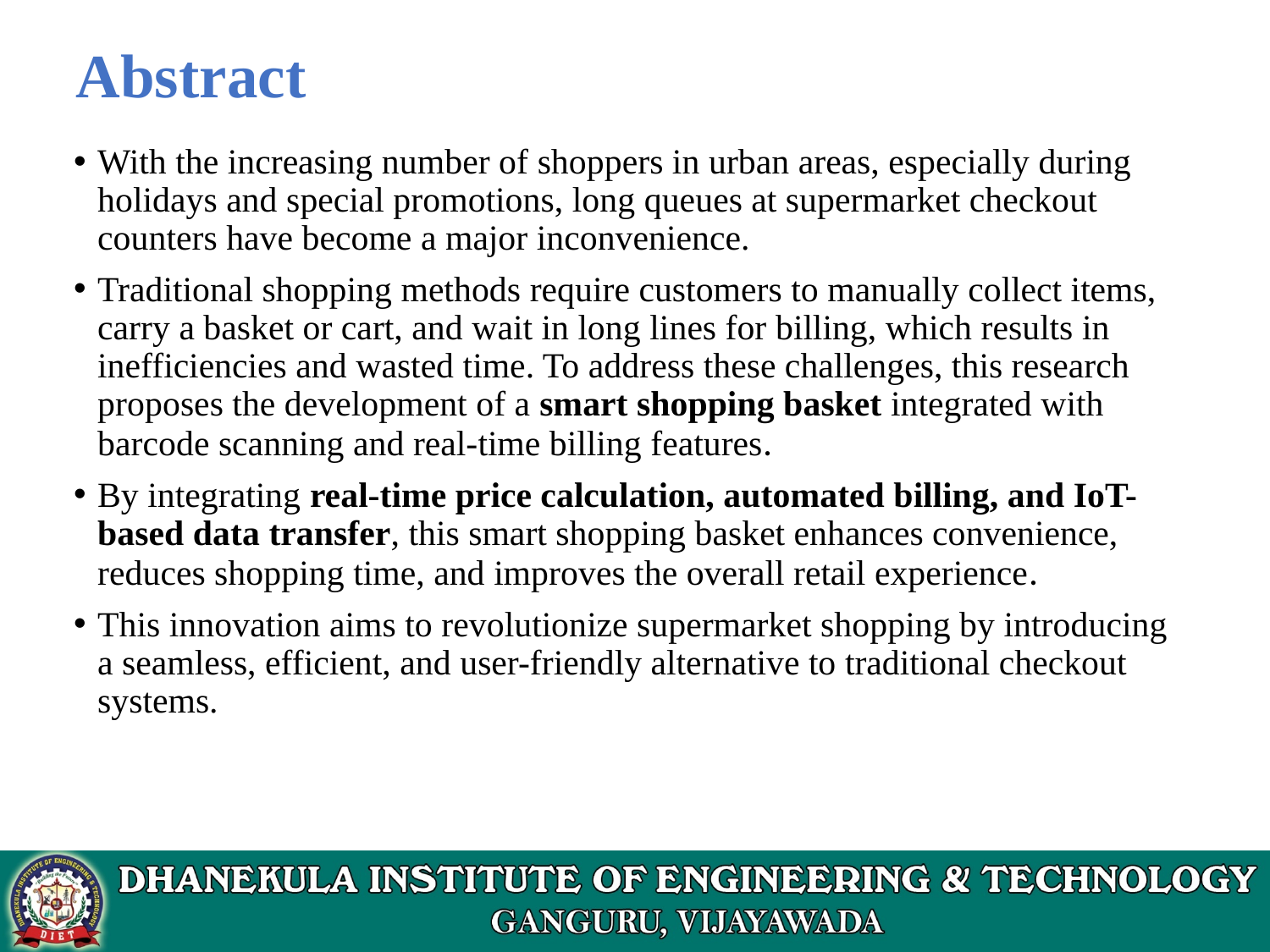

# Abstract
With the increasing number of shoppers in urban areas, especially during holidays and special promotions, long queues at supermarket checkout counters have become a major inconvenience.
Traditional shopping methods require customers to manually collect items, carry a basket or cart, and wait in long lines for billing, which results in inefficiencies and wasted time. To address these challenges, this research proposes the development of a smart shopping basket integrated with barcode scanning and real-time billing features.
By integrating real-time price calculation, automated billing, and IoT-based data transfer, this smart shopping basket enhances convenience, reduces shopping time, and improves the overall retail experience.
This innovation aims to revolutionize supermarket shopping by introducing a seamless, efficient, and user-friendly alternative to traditional checkout systems.

3